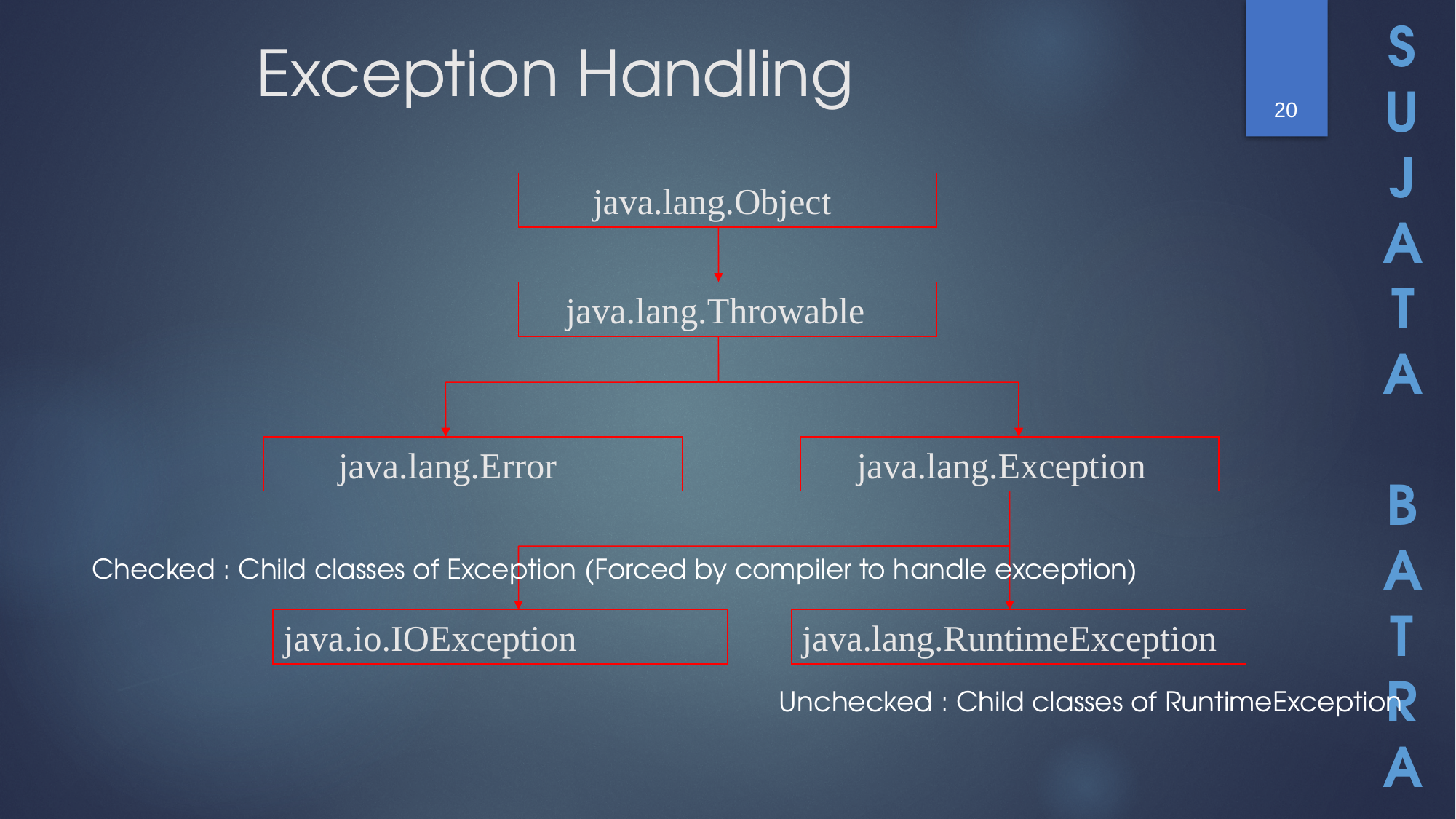

# Exception Handling
20
       java.lang.Object

    java.lang.Throwable

       java.lang.Error
     java.lang.Exception

Checked : Child classes of Exception (Forced by compiler to handle exception)
java.io.IOException
java.lang.RuntimeException
Unchecked : Child classes of RuntimeException